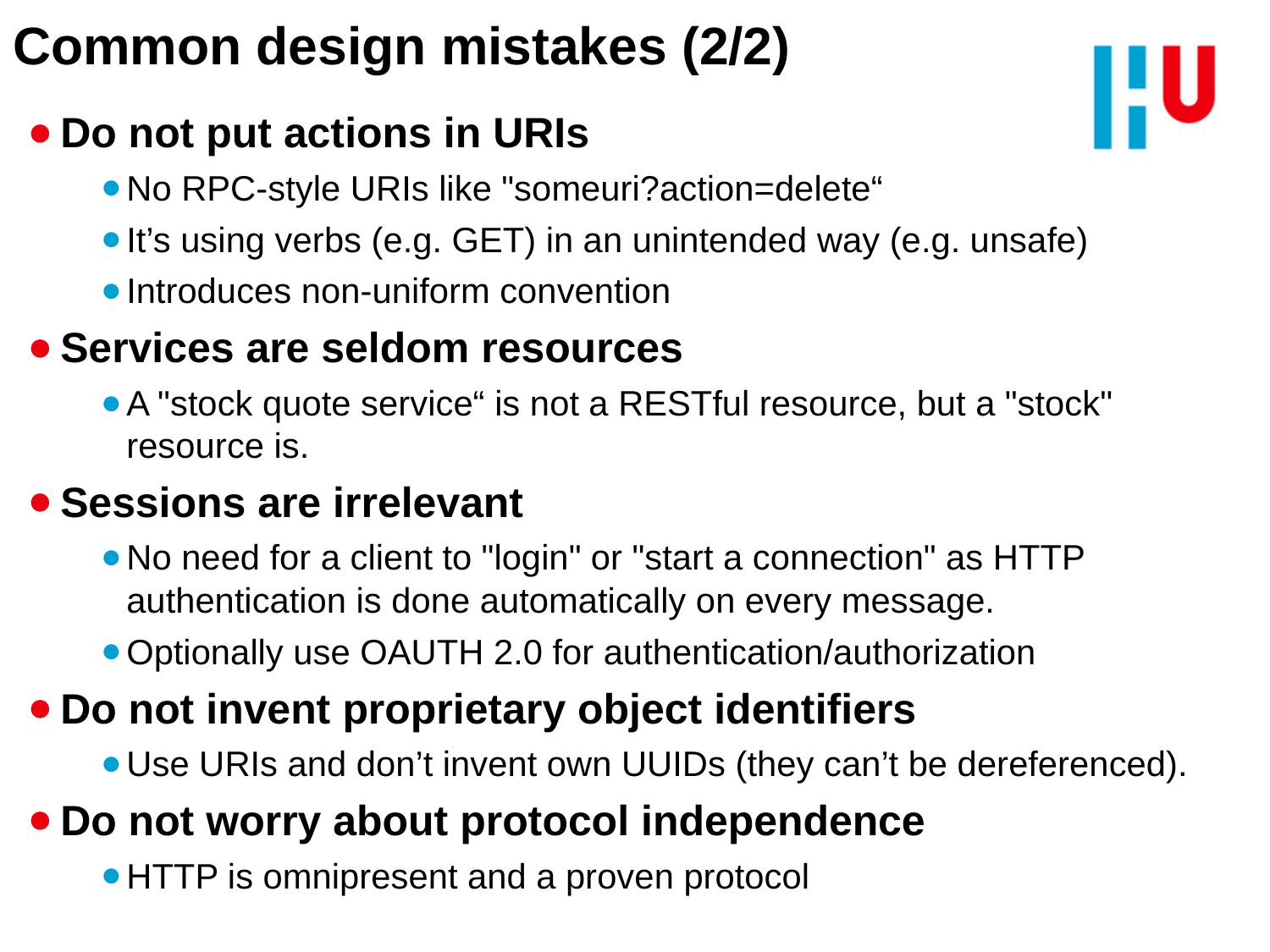

# Common design mistakes (2/2)
Do not put actions in URIs
No RPC-style URIs like "someuri?action=delete“
It’s using verbs (e.g. GET) in an unintended way (e.g. unsafe)
Introduces non-uniform convention
Services are seldom resources
A "stock quote service“ is not a RESTful resource, but a "stock" resource is.
Sessions are irrelevant
No need for a client to "login" or "start a connection" as HTTP authentication is done automatically on every message.
Optionally use OAUTH 2.0 for authentication/authorization
Do not invent proprietary object identifiers
Use URIs and don’t invent own UUIDs (they can’t be dereferenced).
Do not worry about protocol independence
HTTP is omnipresent and a proven protocol